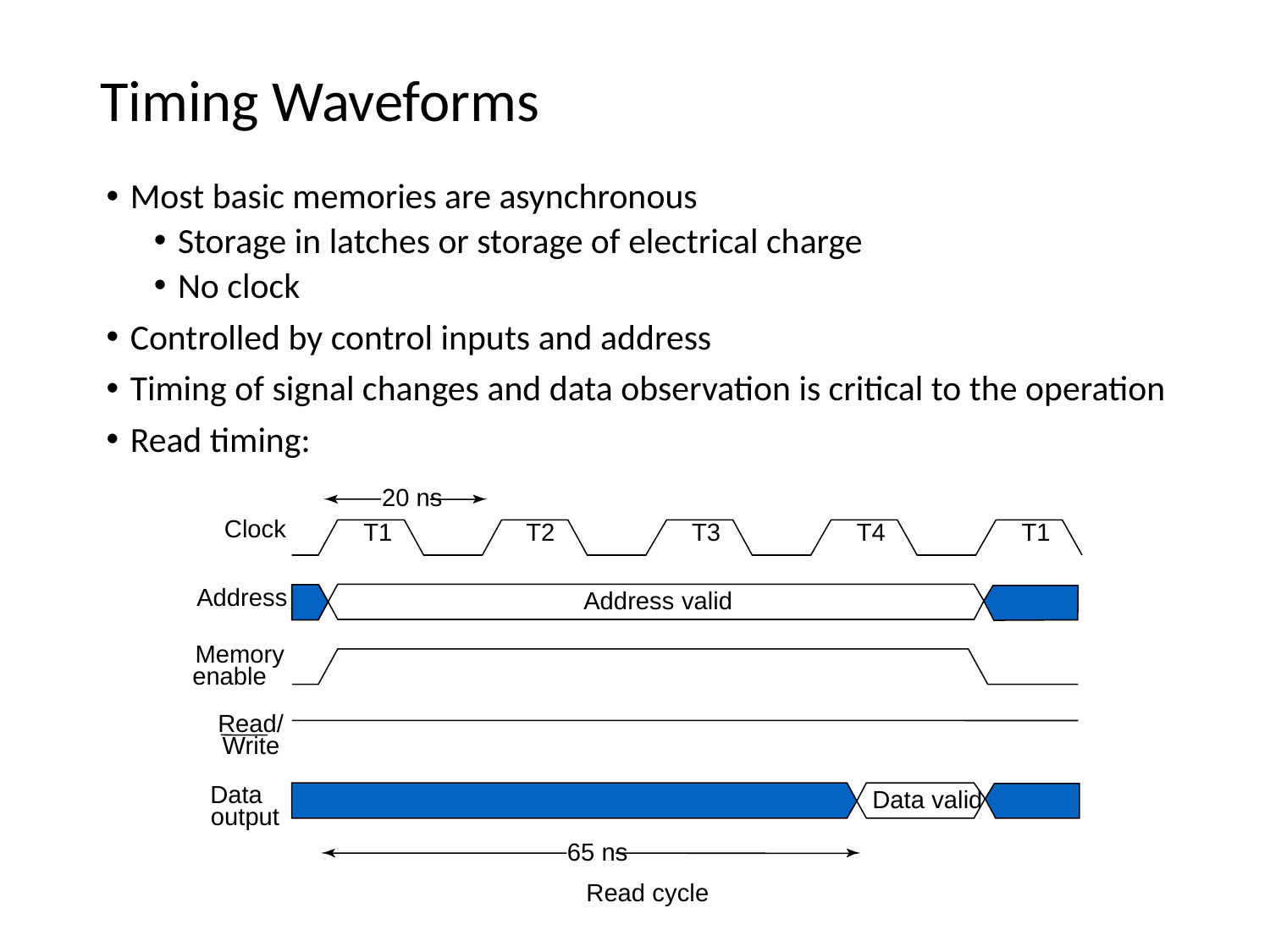

# Timing Waveforms
Most basic memories are asynchronous
Storage in latches or storage of electrical charge
No clock
Controlled by control inputs and address
Timing of signal changes and data observation is critical to the operation
Read timing:
20 ns

Clock
T1
T2
T3
T4
T1

Address

Address valid

Memory

enable
Read/

Write

Data

Data valid
output
65 ns

Read cycle